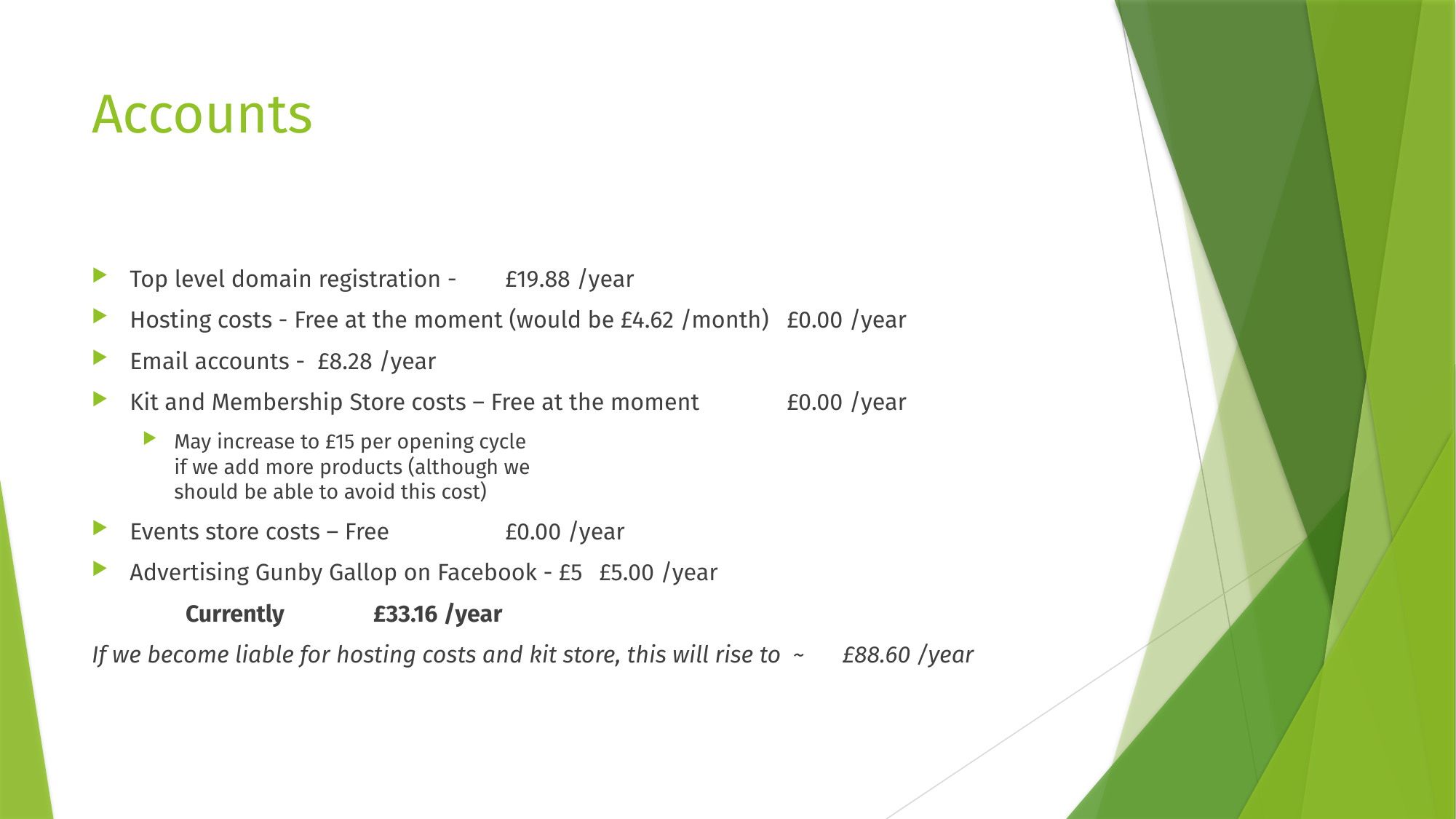

# Accounts
Top level domain registration - 								£19.88 /year
Hosting costs - Free at the moment (would be £4.62 /month)		£0.00 /year
Email accounts - 											£8.28 /year
Kit and Membership Store costs – Free at the moment 			£0.00 /year
May increase to £15 per opening cycle
if we add more products (although we
should be able to avoid this cost)
Events store costs – Free										£0.00 /year
Advertising Gunby Gallop on Facebook - £5						£5.00 /year
												Currently 	£33.16 /year
If we become liable for hosting costs and kit store, this will rise to  ~	£88.60 /year